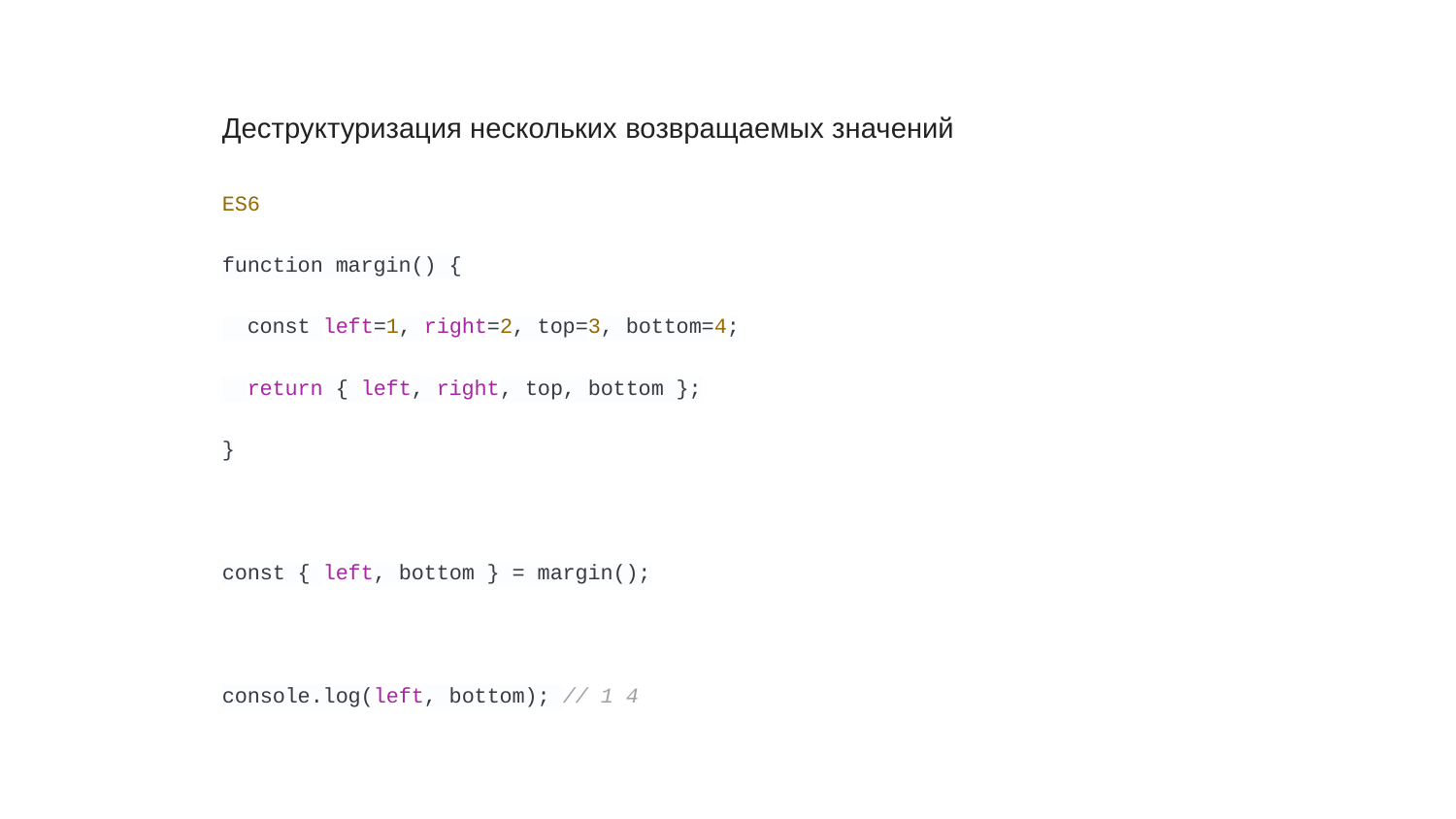

# Деструктуризация нескольких возвращаемых значений
ES6
function margin() {
  const left=1, right=2, top=3, bottom=4;
  return { left, right, top, bottom };
}

const { left, bottom } = margin();

console.log(left, bottom); // 1 4